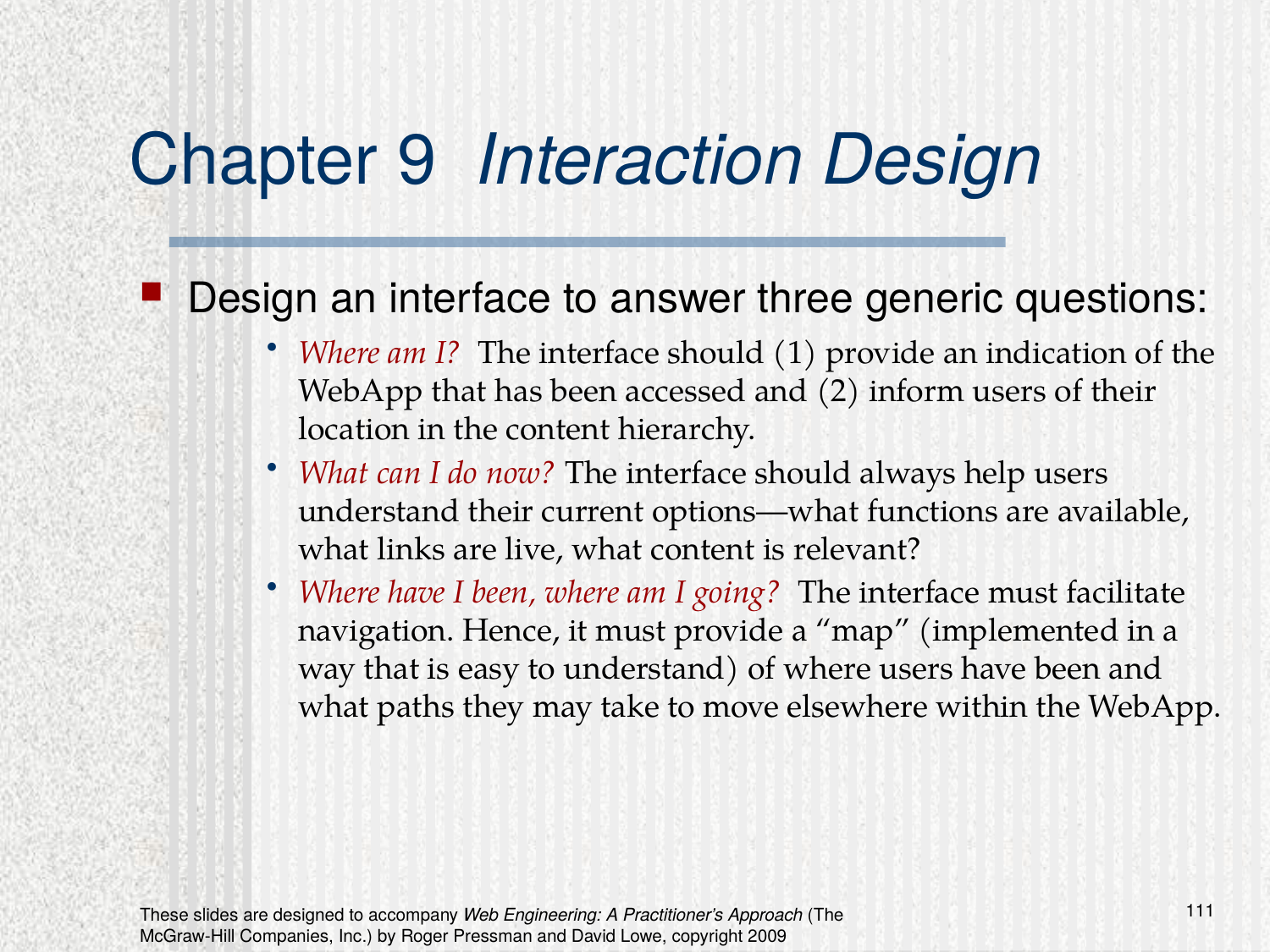

# Chapter 9  Interaction Design
Design an interface to answer three generic questions:
Where am I?  The interface should (1) provide an indication of the WebApp that has been accessed and (2) inform users of their location in the content hierarchy.
What can I do now? The interface should always help users understand their current options—what functions are available, what links are live, what content is relevant?
Where have I been, where am I going?  The interface must facilitate navigation. Hence, it must provide a “map” (implemented in a way that is easy to understand) of where users have been and what paths they may take to move elsewhere within the WebApp.

111
These slides are designed to accompany Web Engineering: A Practitioner’s Approach (The McGraw-Hill Companies, Inc.) by Roger Pressman and David Lowe, copyright 2009